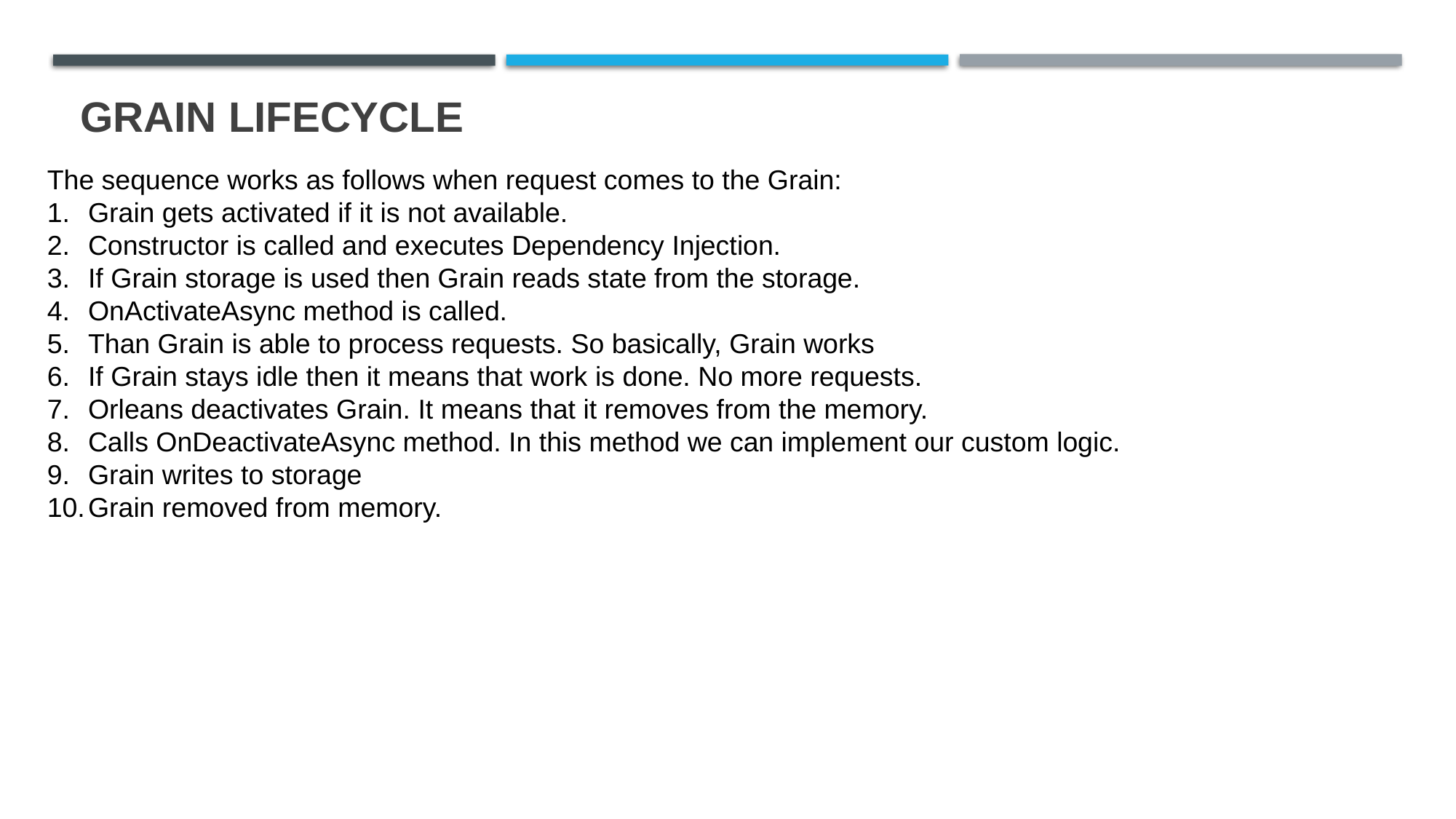

# Grain LIFECYCLE
The sequence works as follows when request comes to the Grain:
Grain gets activated if it is not available.
Constructor is called and executes Dependency Injection.
If Grain storage is used then Grain reads state from the storage.
OnActivateAsync method is called.
Than Grain is able to process requests. So basically, Grain works
If Grain stays idle then it means that work is done. No more requests.
Orleans deactivates Grain. It means that it removes from the memory.
Calls OnDeactivateAsync method. In this method we can implement our custom logic.
Grain writes to storage
Grain removed from memory.